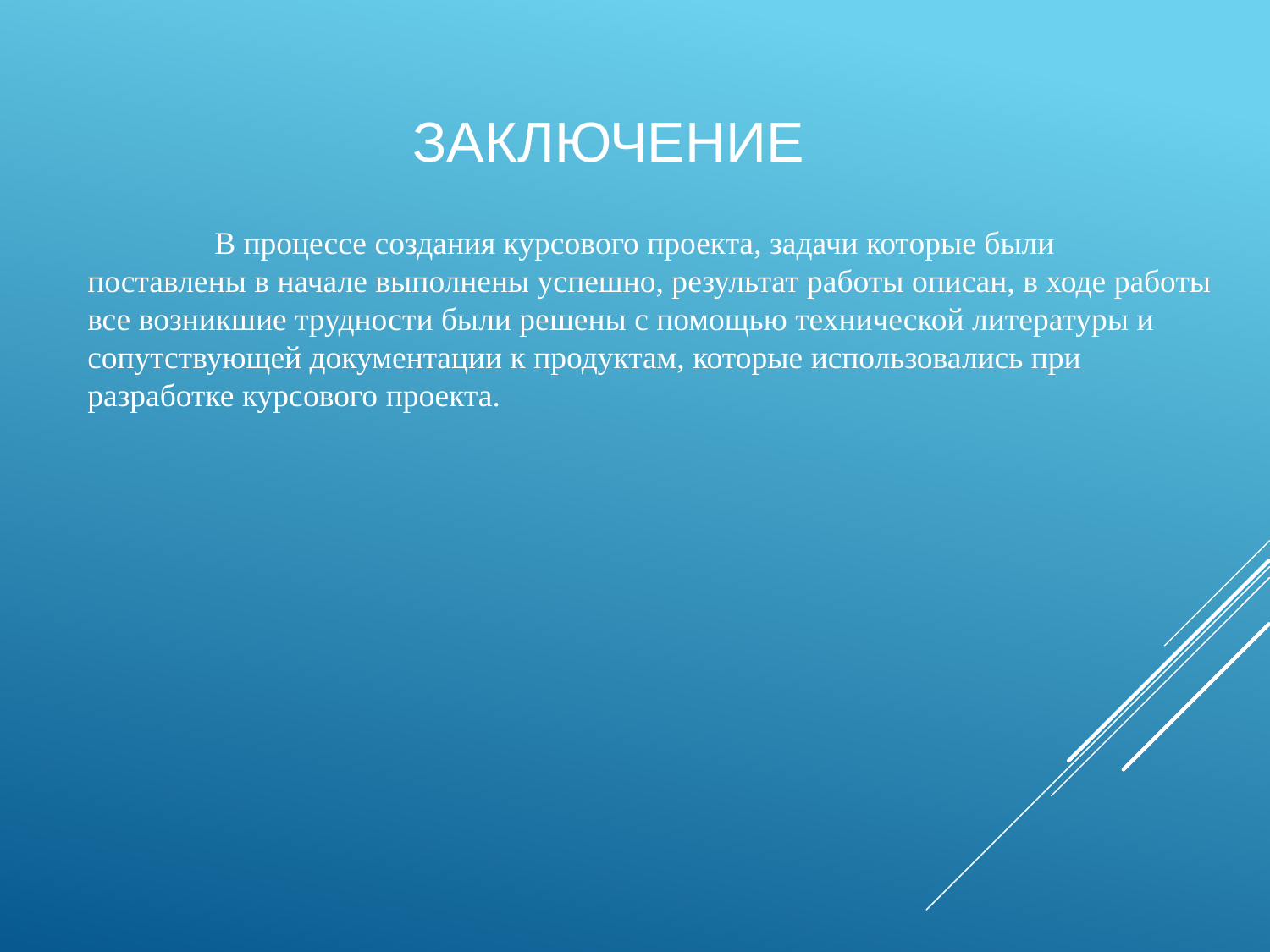

# Заключение
	В процессе создания курсового проекта, задачи которые были поставлены в начале выполнены успешно, результат работы описан, в ходе работы все возникшие трудности были решены с помощью технической литературы и сопутствующей документации к продуктам, которые использовались при разработке курсового проекта.